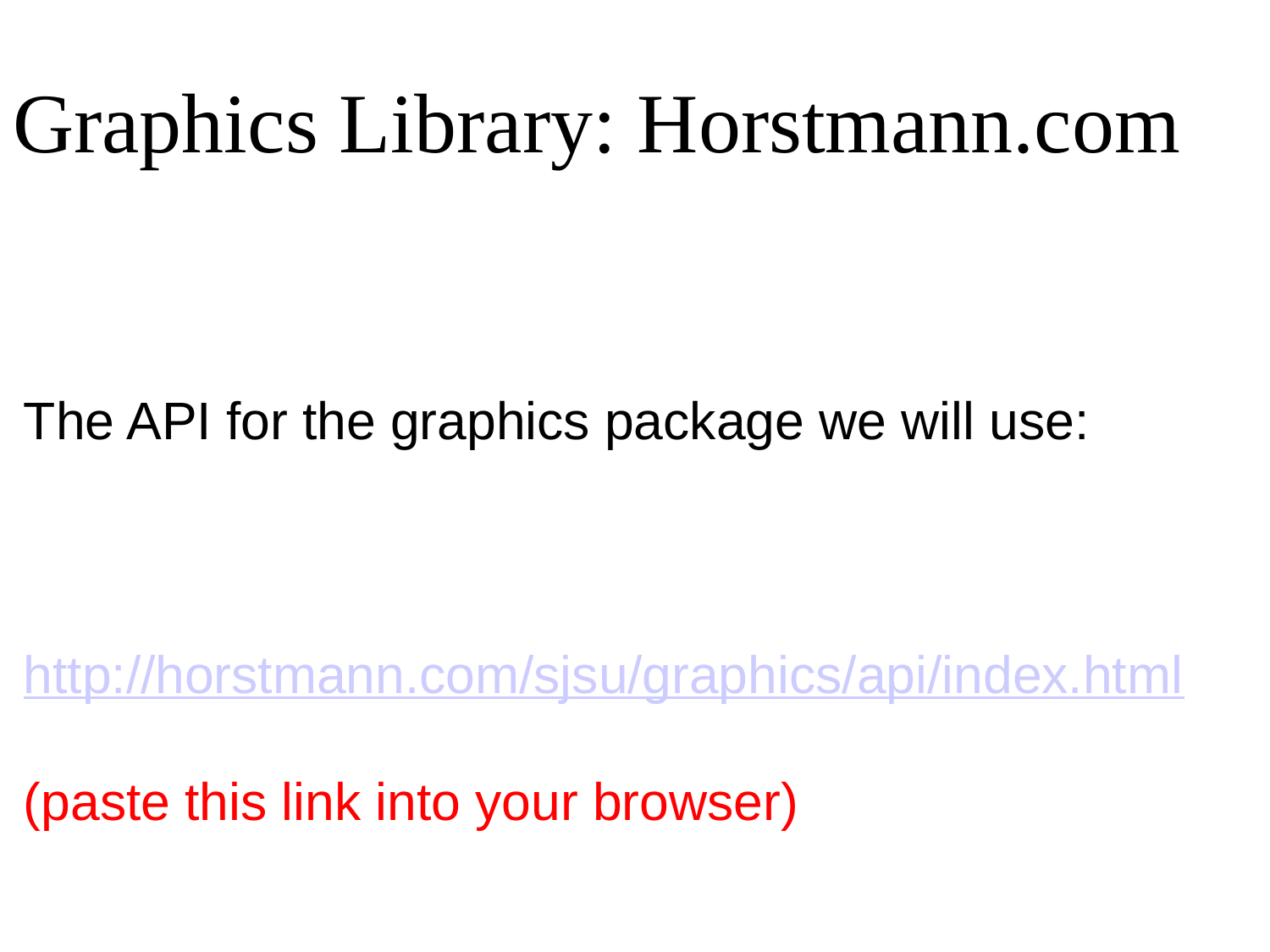

Graphics Library: Horstmann.com

The API for the graphics package we will use:

http://horstmann.com/sjsu/graphics/api/index.html

(paste this link into your browser)